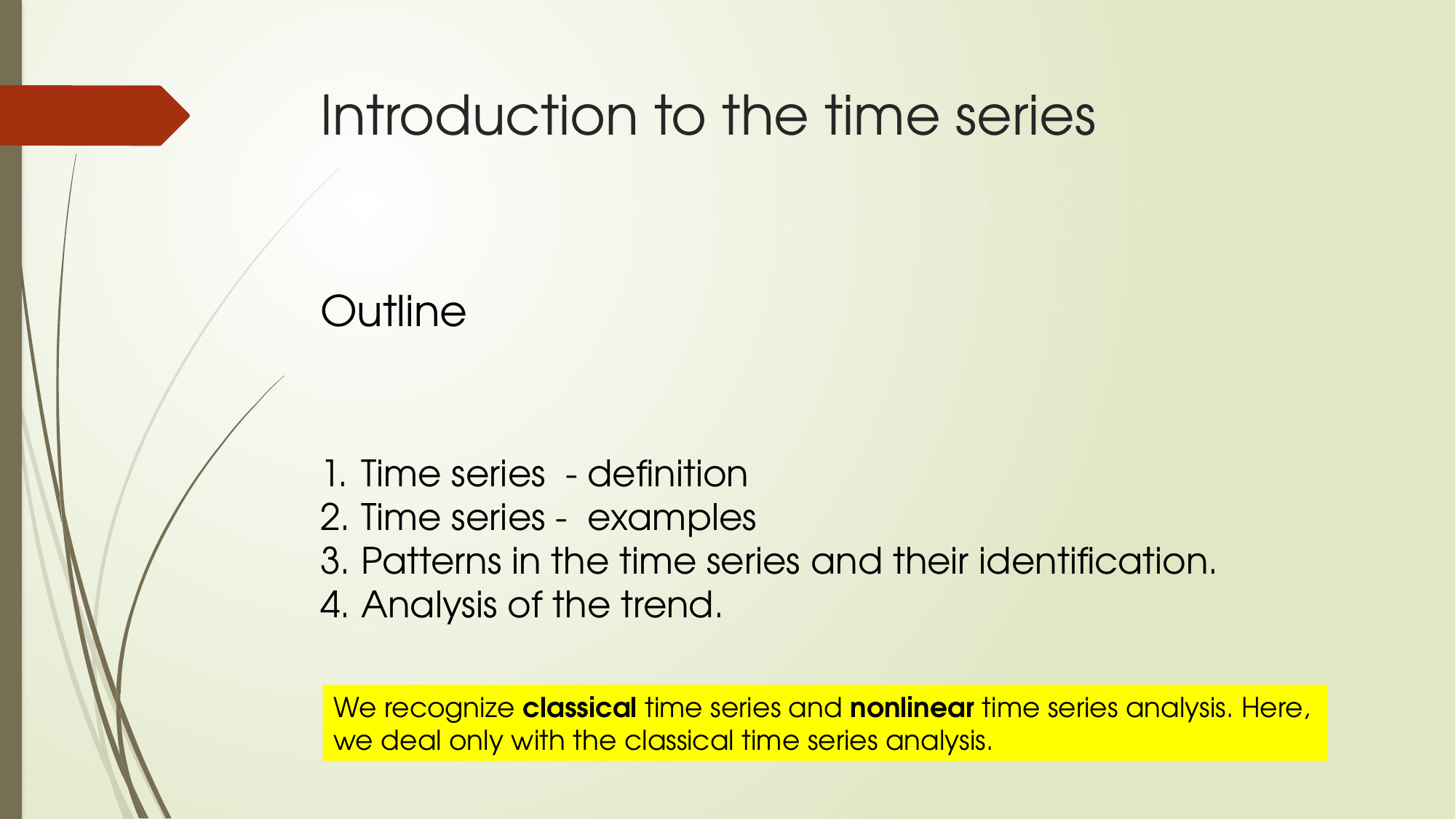

# Introduction to the time series
Outline
Time series  - definition
Time series -  examples
Patterns in the time series and their identification.
Analysis of the trend.
We recognize classical time series and nonlinear time series analysis. Here, we deal only with the classical time series analysis.